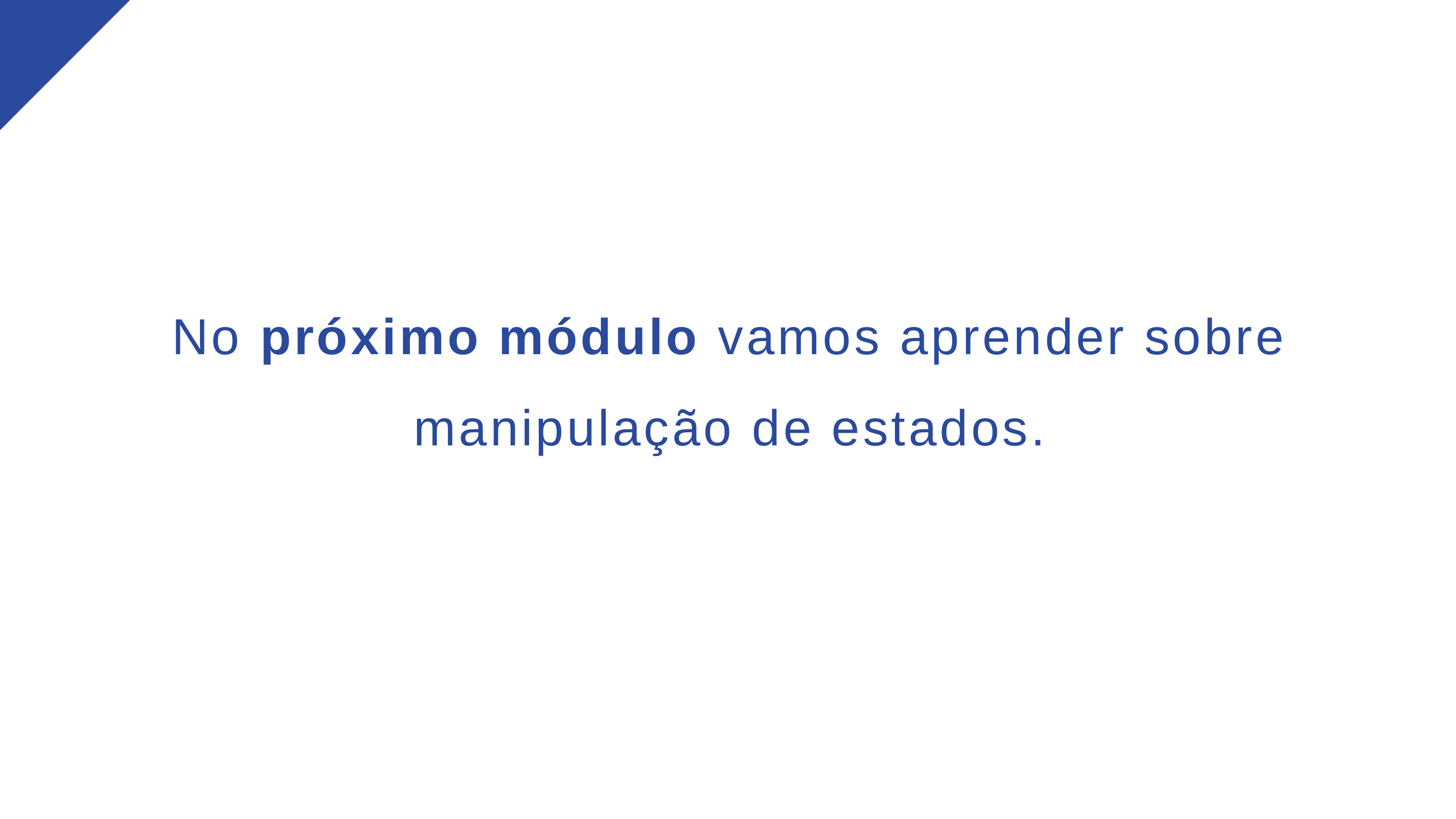

No próximo módulo vamos aprender sobre manipulação de estados.